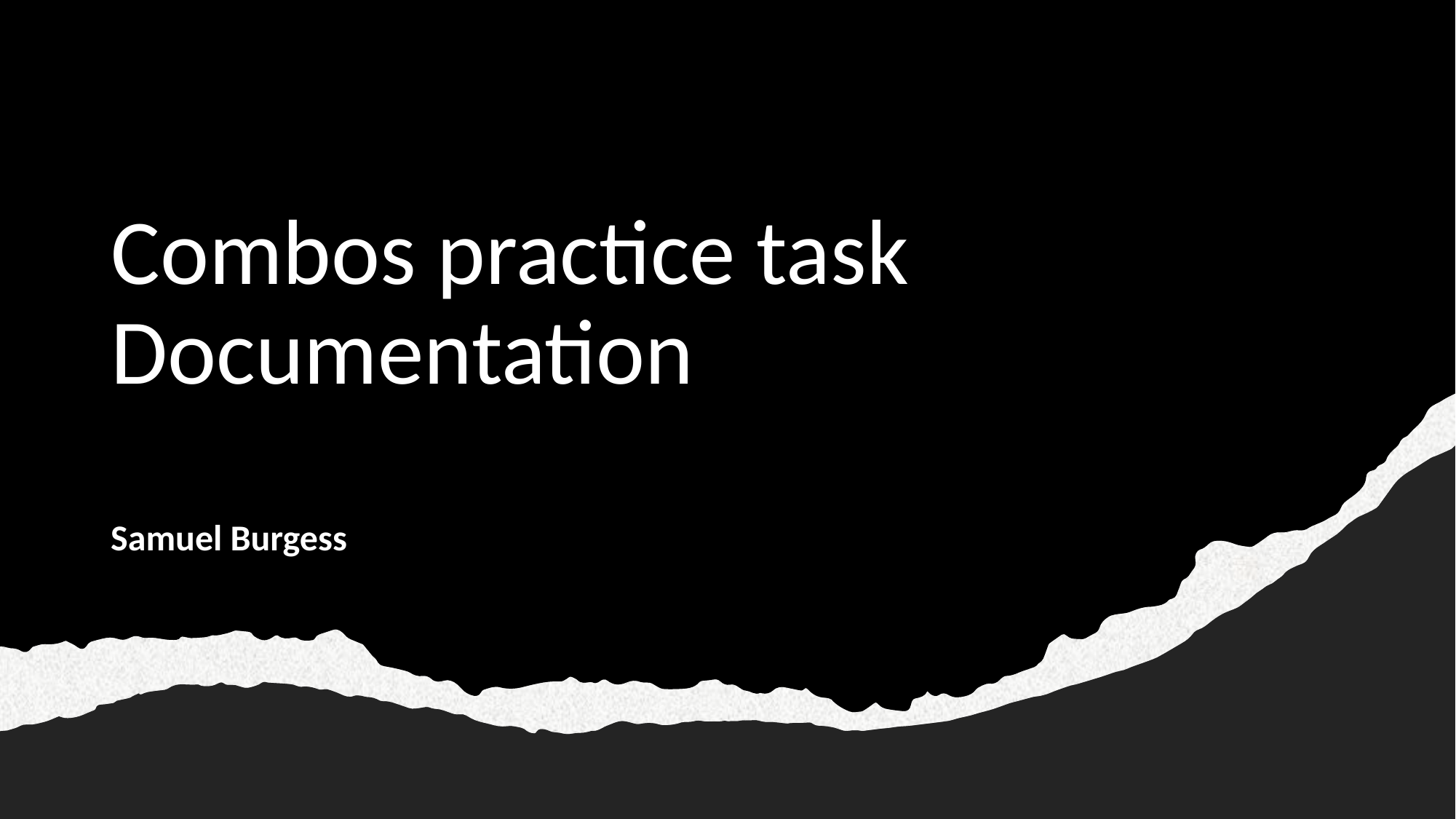

# Combos practice task Documentation

Samuel Burgess